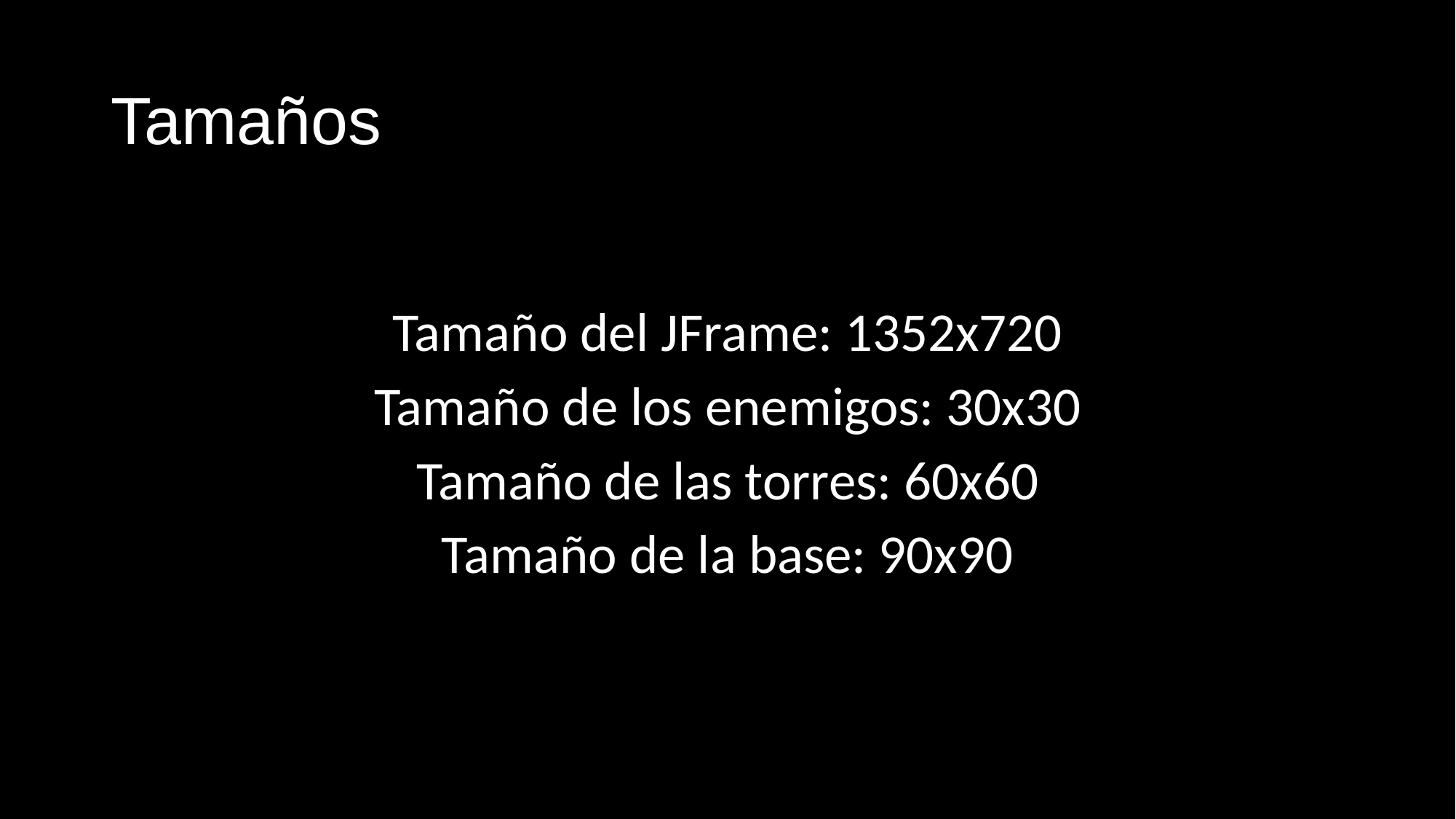

# Tamaños

Tamaño del JFrame: 1352x720
Tamaño de los enemigos: 30x30
Tamaño de las torres: 60x60
Tamaño de la base: 90x90